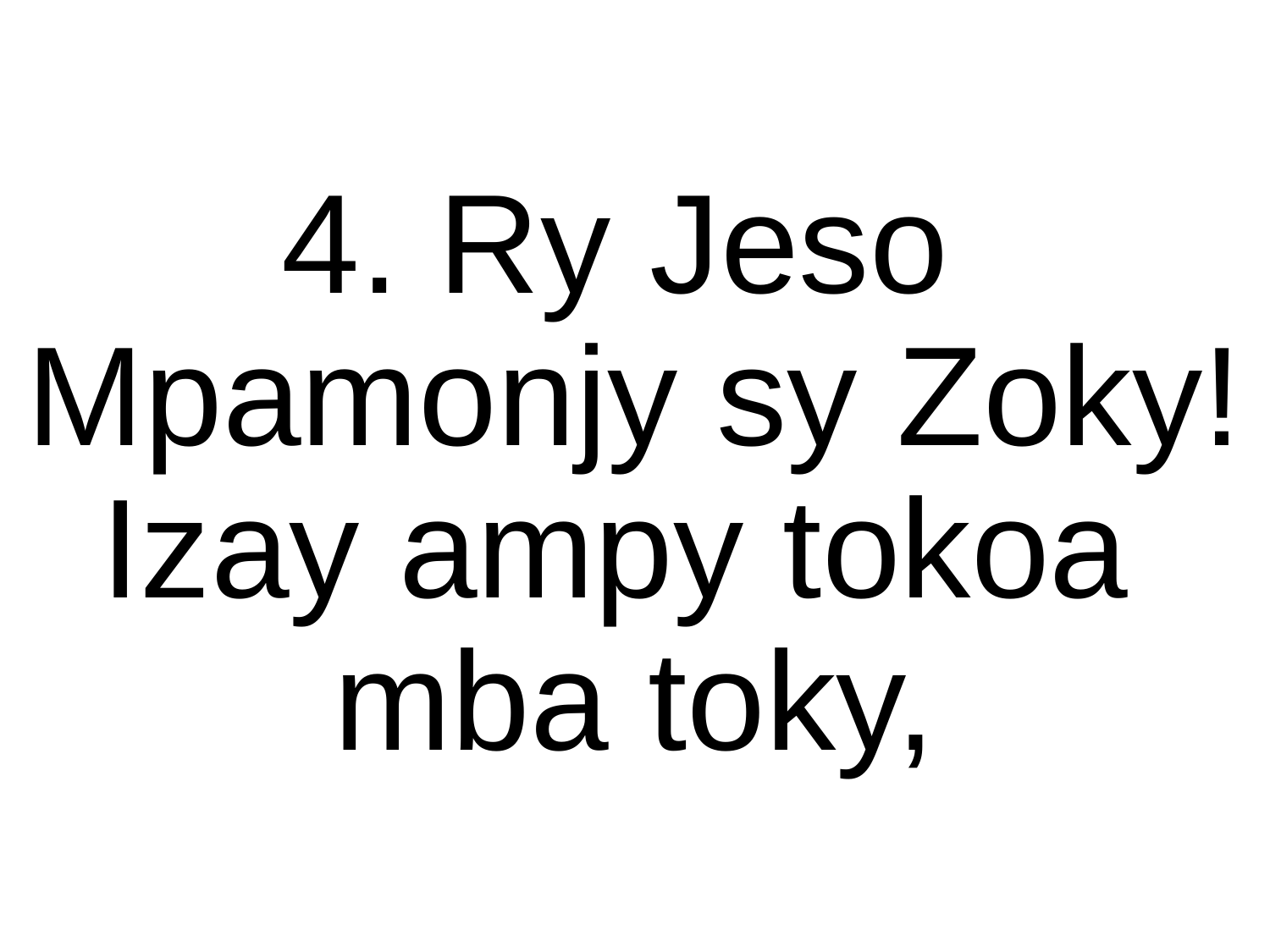

4. Ry Jeso
Mpamonjy sy Zoky!
Izay ampy tokoa
mba toky,